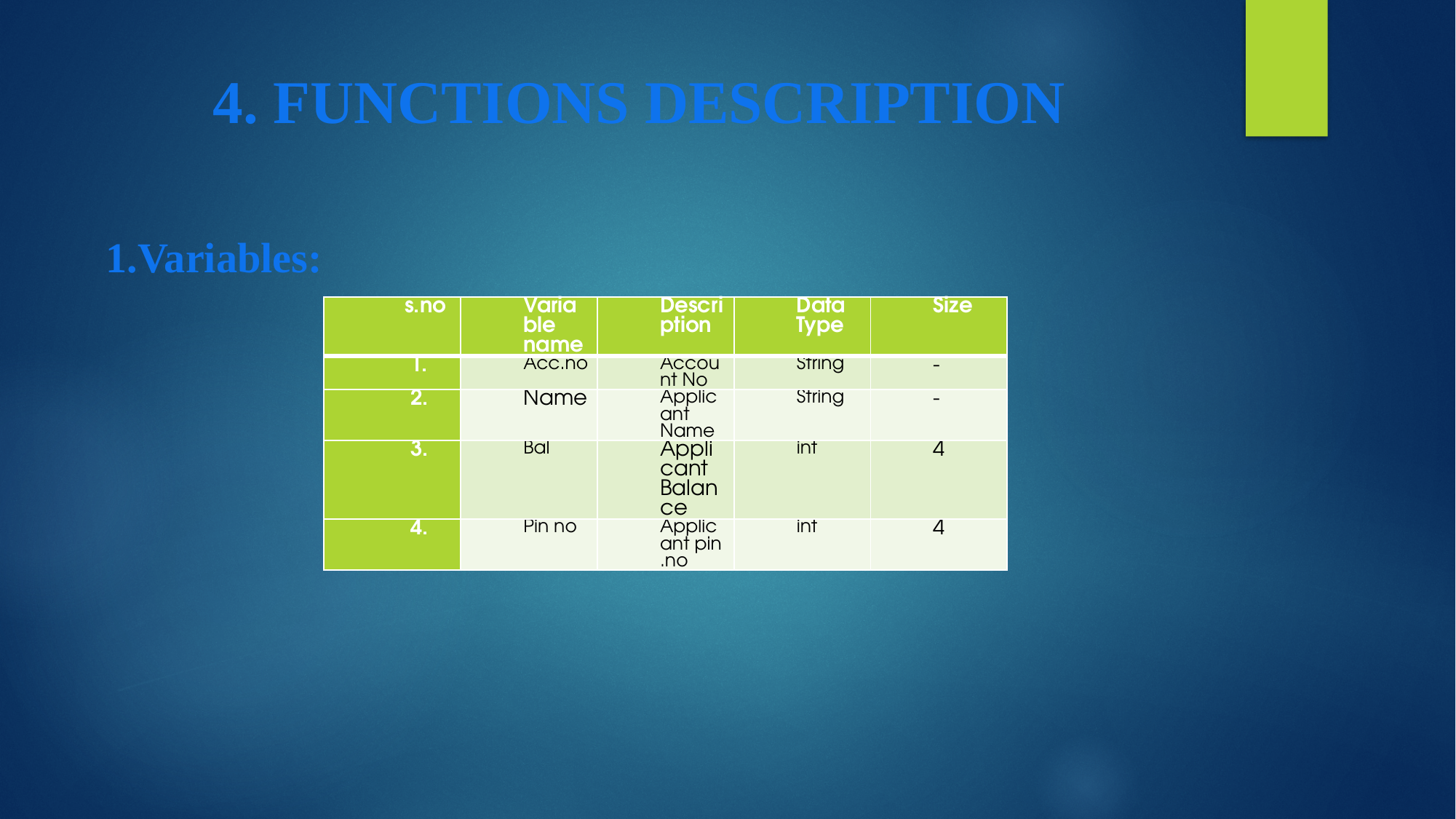

Variables:

# 4. FUNCTIONS DESCRIPTION    1.Variables:
| s.no | Variable name | Description | Data Type | Size |
| --- | --- | --- | --- | --- |
| 1. | Acc.no | Account No | String | - |
| 2. | Name | Applicant Name | String | - |
| 3. | Bal | Applicant Balance | int | 4 |
| 4. | Pin no | Applicant pin .no | int | 4 |